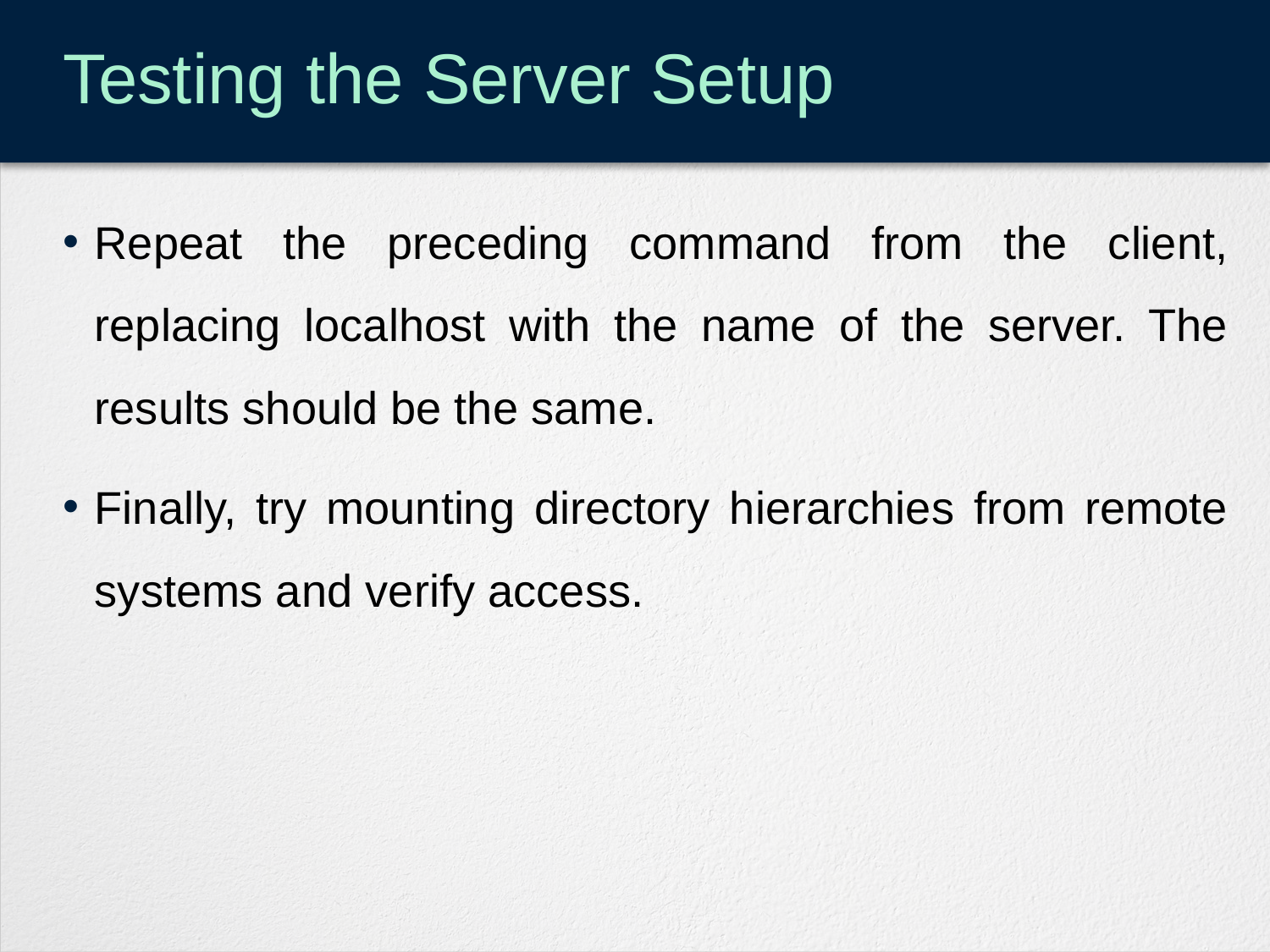

# Testing the Server Setup
Repeat the preceding command from the client, replacing localhost with the name of the server. The results should be the same.
Finally, try mounting directory hierarchies from remote systems and verify access.